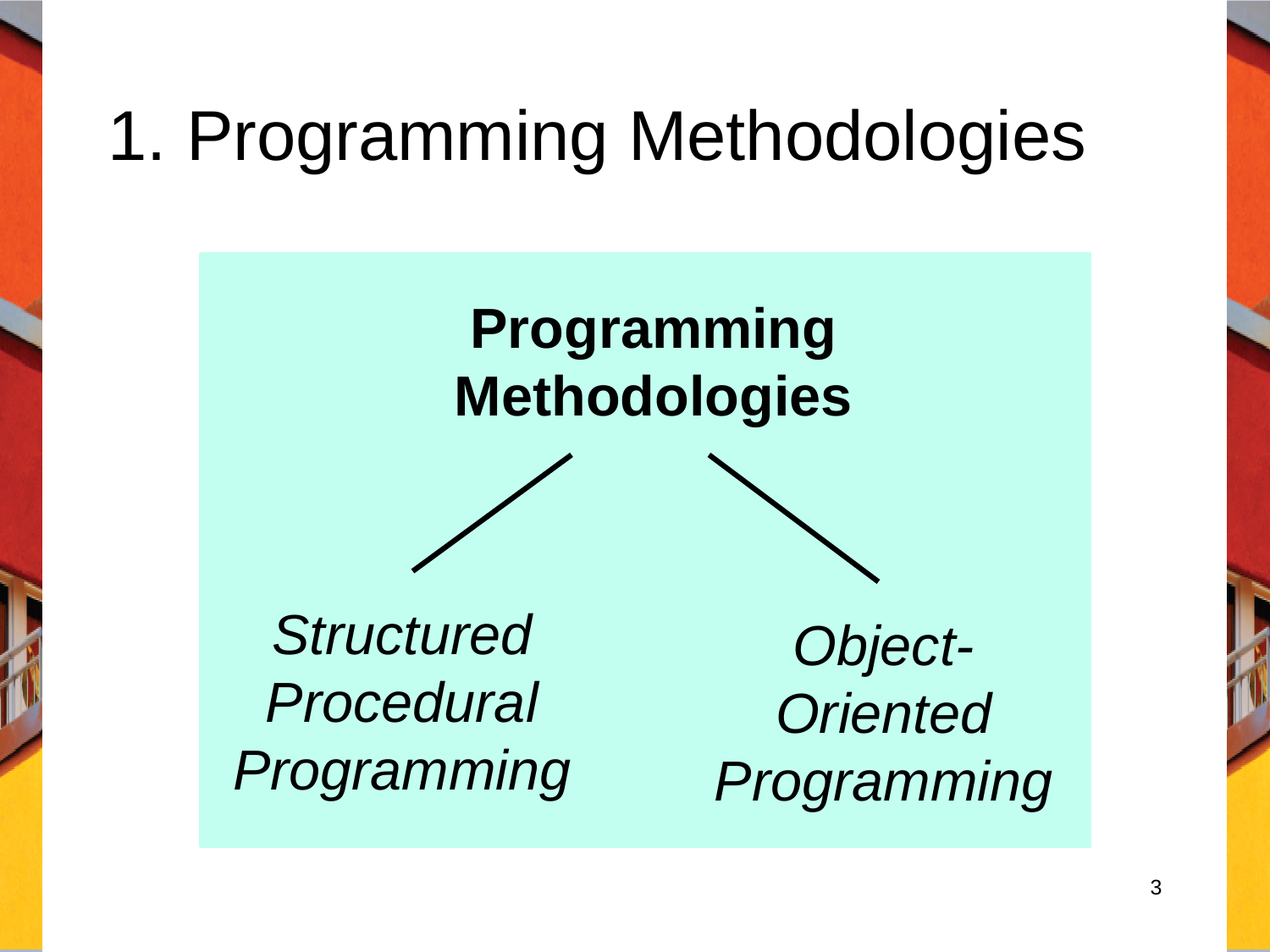

# 1. Programming Methodologies

	Programming Methodologies
Structured Procedural Programming

Object-Oriented Programming

3